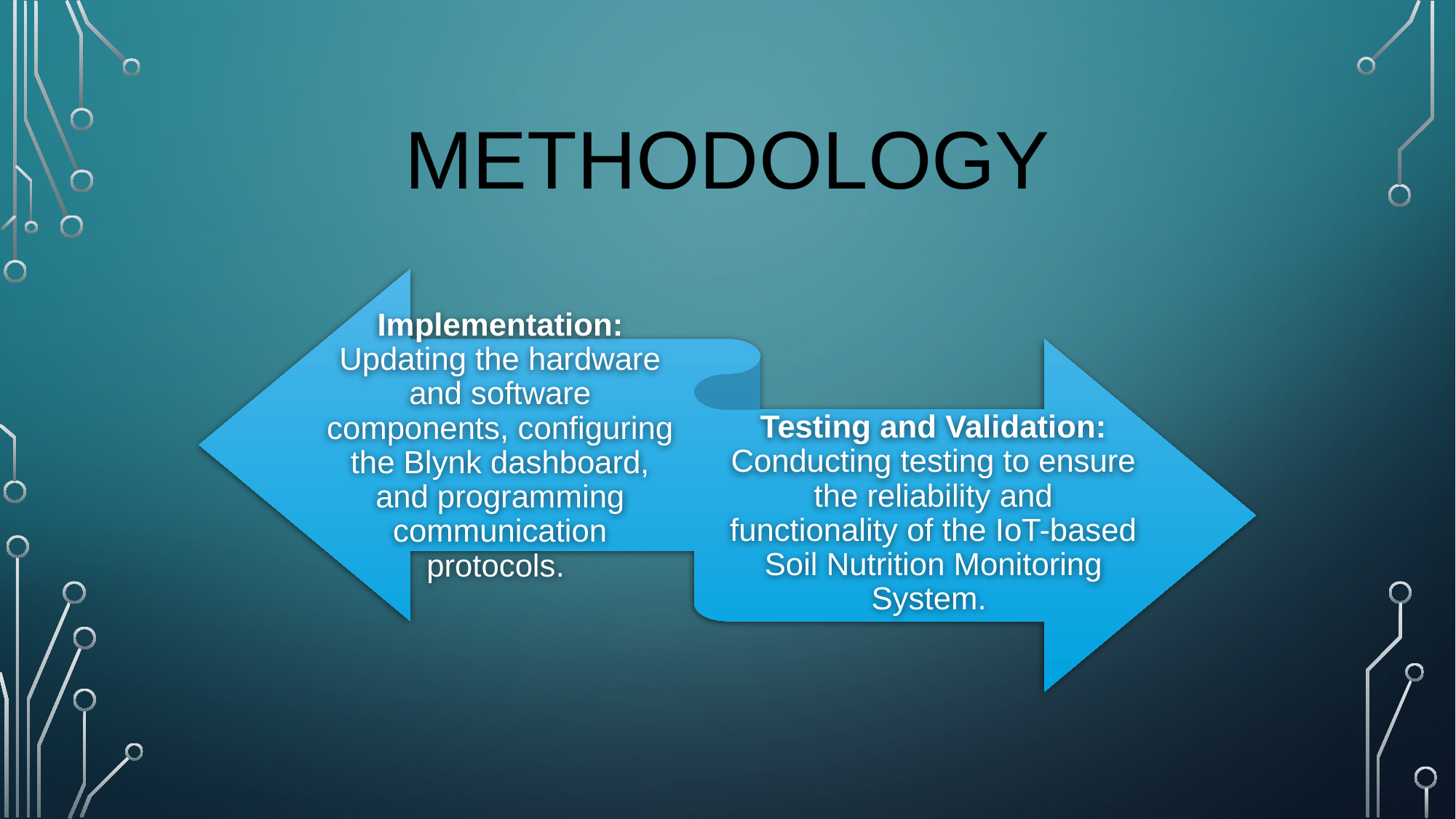

# METHODOLOGY
Implementation: Updating the hardware and software components, configuring the Blynk dashboard, and programming communication protocols.
Testing and Validation: Conducting testing to ensure the reliability and functionality of the IoT-based Soil Nutrition Monitoring System.